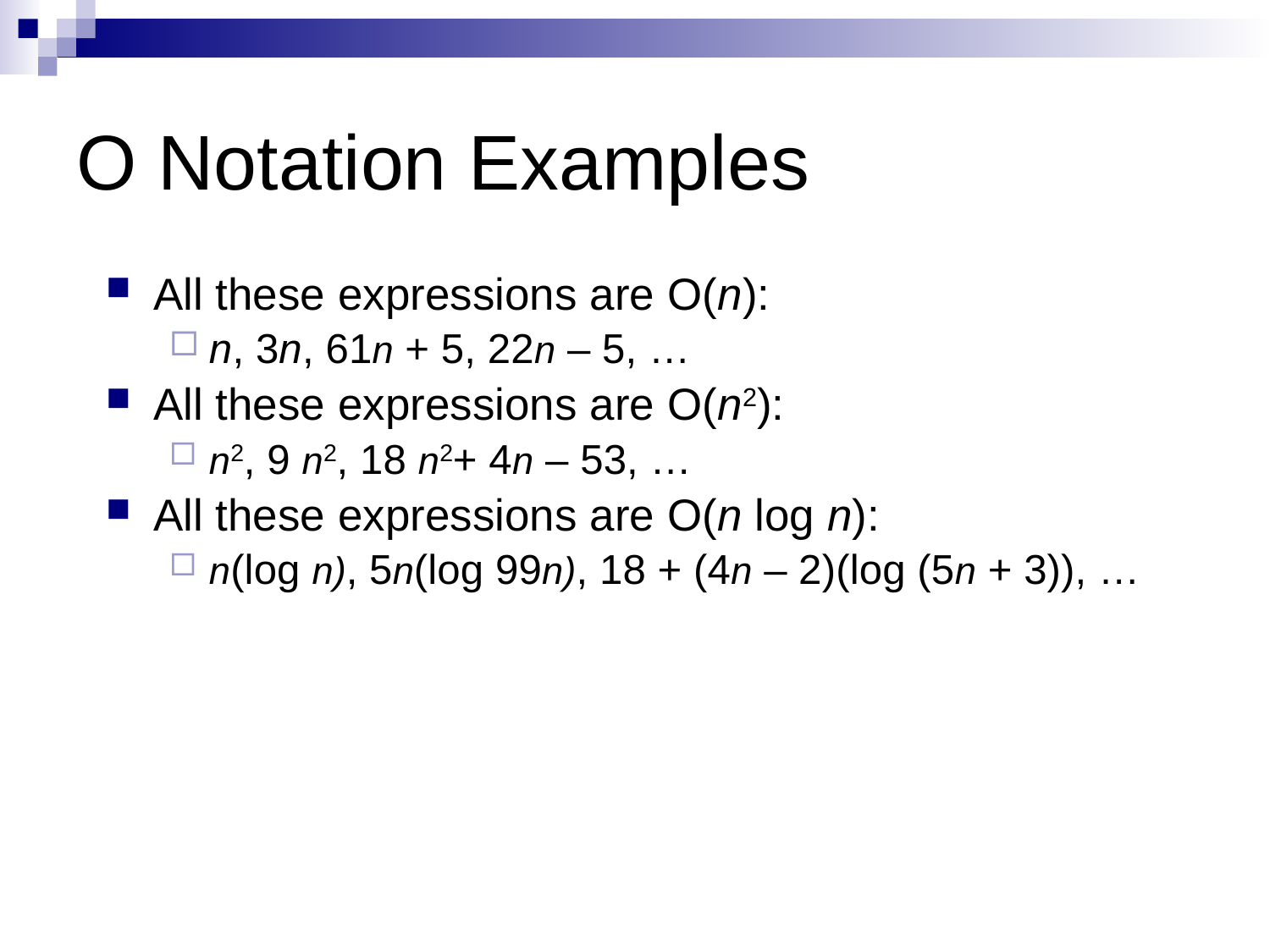

# O Notation Examples
All these expressions are O(n):
n, 3n, 61n + 5, 22n – 5, …
All these expressions are O(n2):
n2, 9 n2, 18 n2+ 4n – 53, …
All these expressions are O(n log n):
n(log n), 5n(log 99n), 18 + (4n – 2)(log (5n + 3)), …